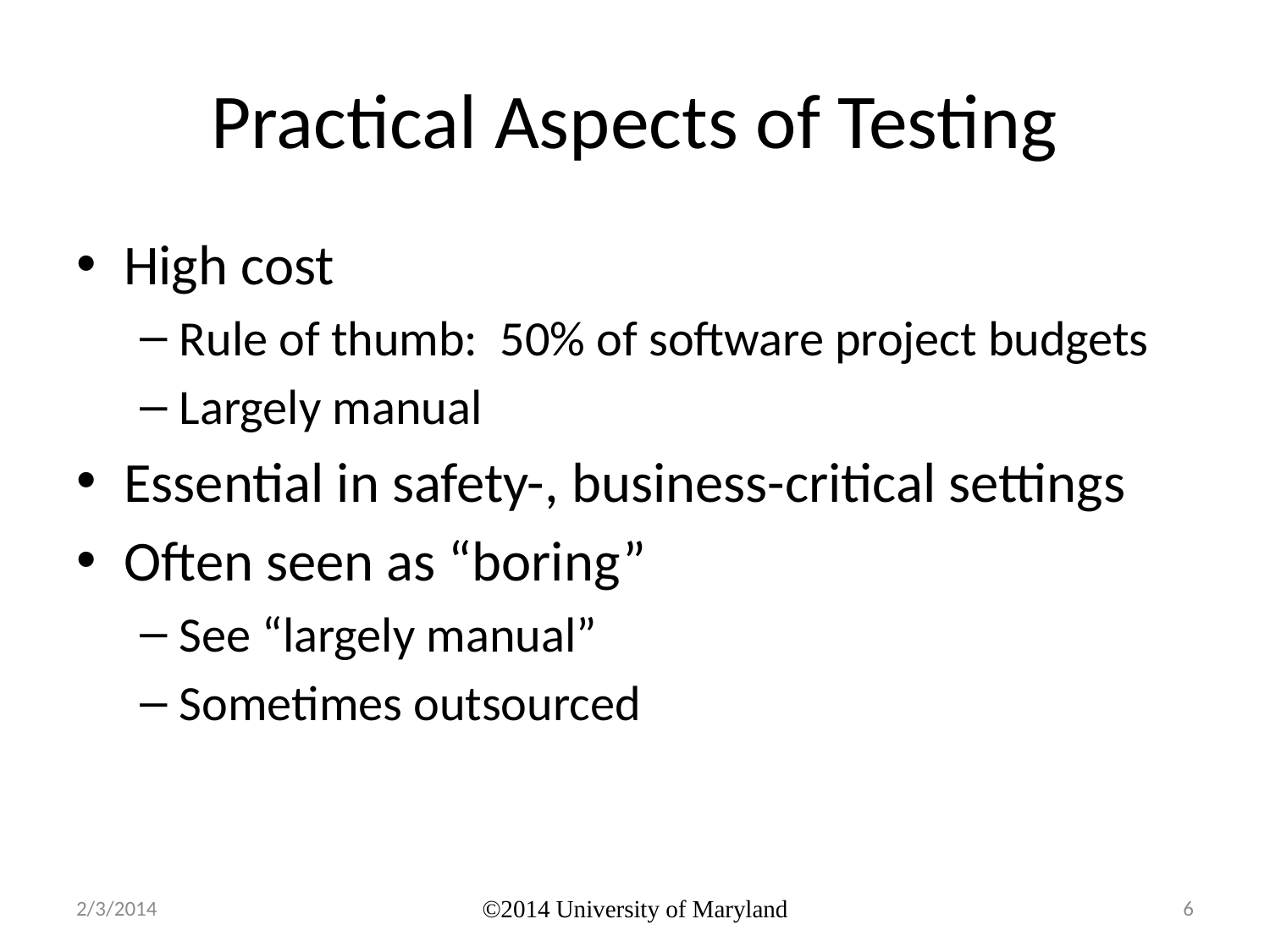

# Practical Aspects of Testing
High cost
Rule of thumb:  50% of software project budgets
Largely manual
Essential in safety-, business-critical settings
Often seen as “boring”
See “largely manual”
Sometimes outsourced
2/3/2014
©2014 University of Maryland
6